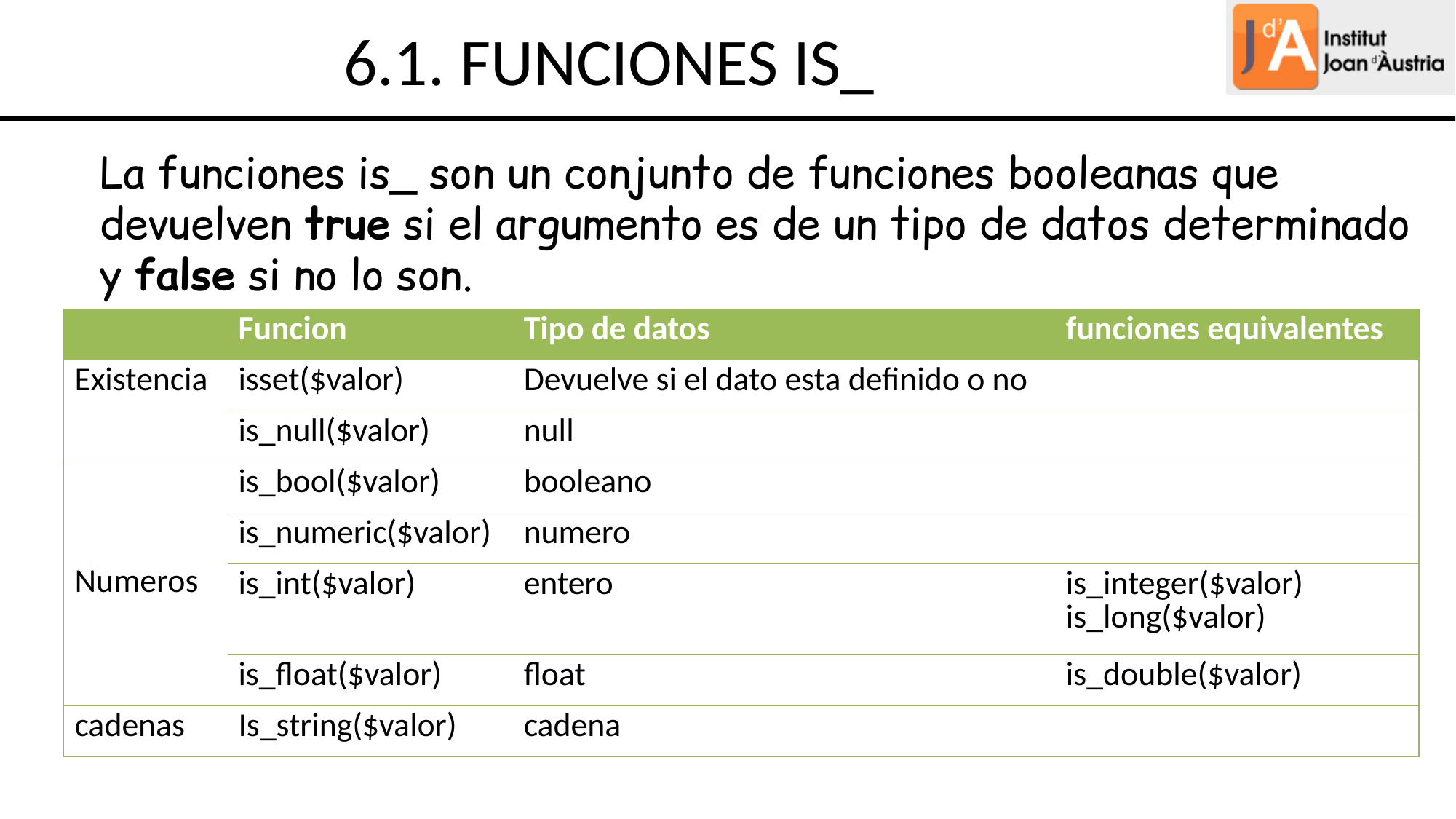

6.1. FUNCIONES IS_
La funciones is_ son un conjunto de funciones booleanas que devuelven true si el argumento es de un tipo de datos determinado y false si no lo son.
|  | Funcion | Tipo de datos | funciones equivalentes |
| --- | --- | --- | --- |
| Existencia | isset($valor) | Devuelve si el dato esta definido o no |  |
|  | is\_null($valor) | null |  |
| Numeros | is\_bool($valor) | booleano |  |
|  | is\_numeric($valor) | numero |  |
|  | is\_int($valor) | entero | is\_integer($valor) is\_long($valor) |
|  | is\_float($valor) | float | is\_double($valor) |
| cadenas | Is\_string($valor) | cadena |  |